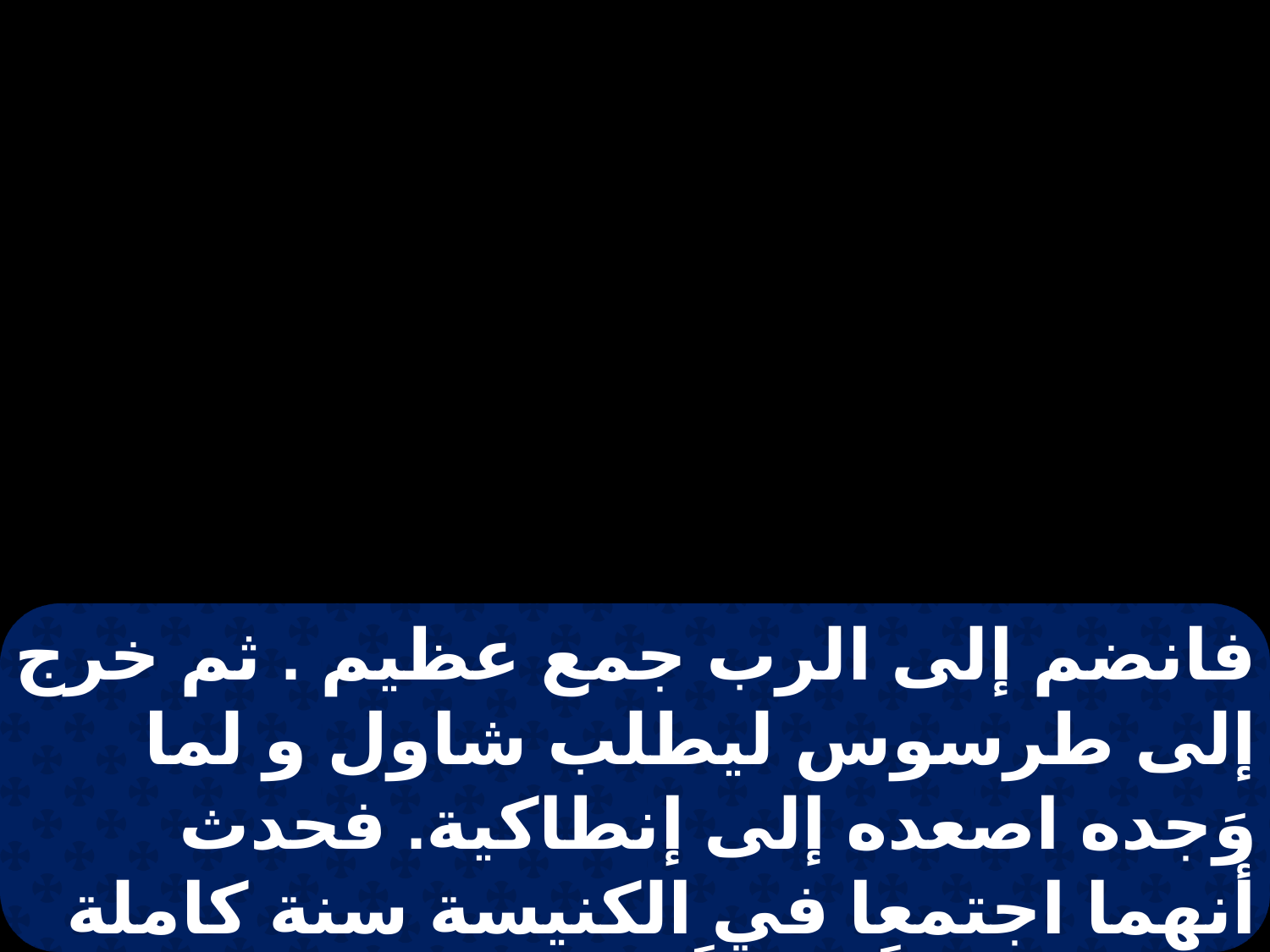

فانضم إلى الرب جمع عظيم . ثم خرج إلى طرسوس ليطلب شاول و لما وَجده اصعده إلى إنطاكية. فحدث أنهما اجتمعا في الكنيسة سنة كاملة وعلما جمعاً كبيراً وسمى التلاميذ الذين في إنطاكية أولاً مسيحيين .